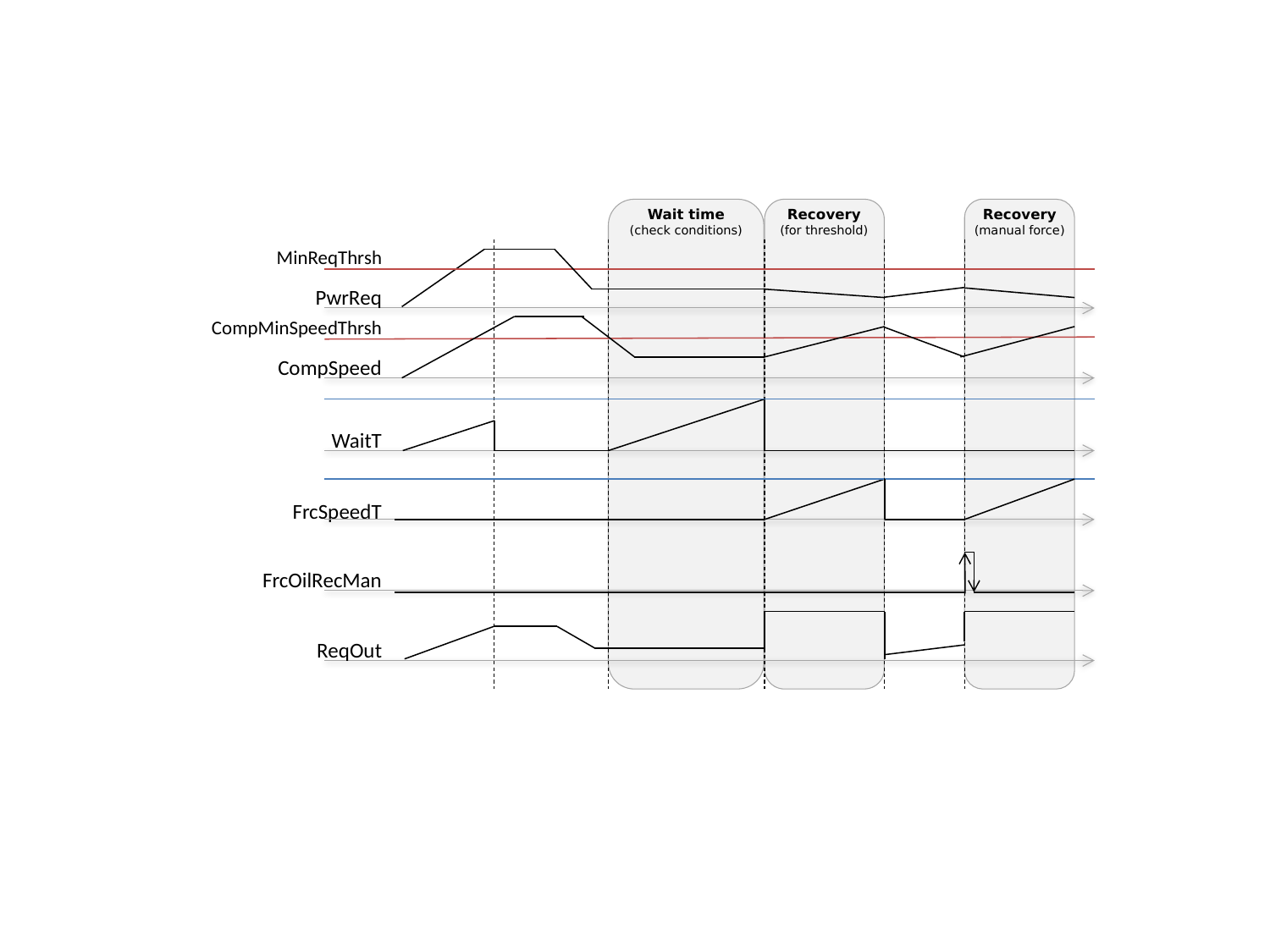

Wait time
(check conditions)

Recovery
(for threshold)

Recovery
(manual force)

MinReqThrsh
PwrReq
CompMinSpeedThrsh
CompSpeed
WaitT
FrcSpeedT
FrcOilRecMan
ReqOut